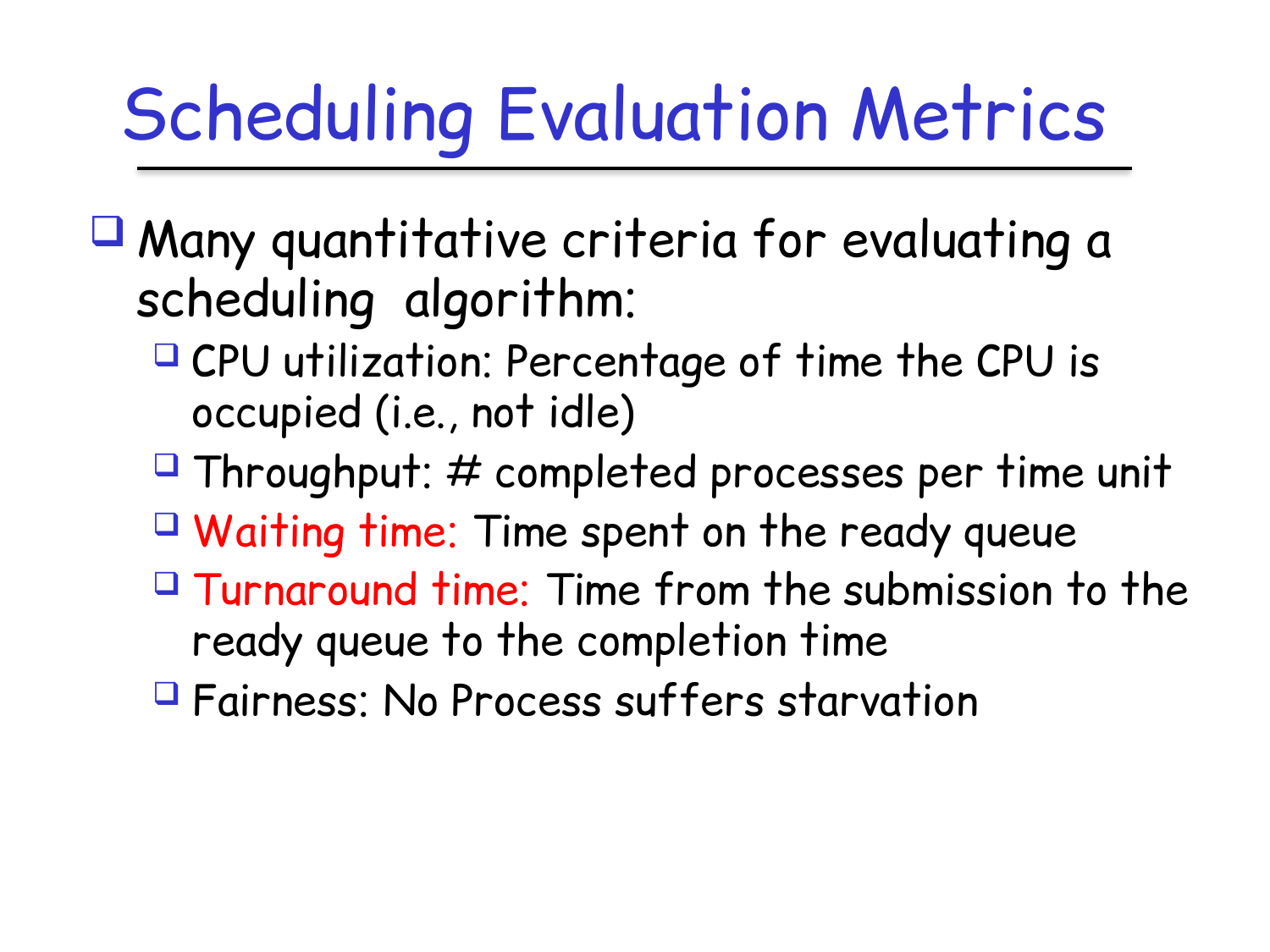

# Scheduling Evaluation Metrics
Many quantitative criteria for evaluating a scheduling  algorithm:
CPU utilization: Percentage of time the CPU is occupied (i.e., not idle)
Throughput: # completed processes per time unit
Waiting time: Time spent on the ready queue
Turnaround time: Time from the submission to the ready queue to the completion time
Fairness: No Process suffers starvation